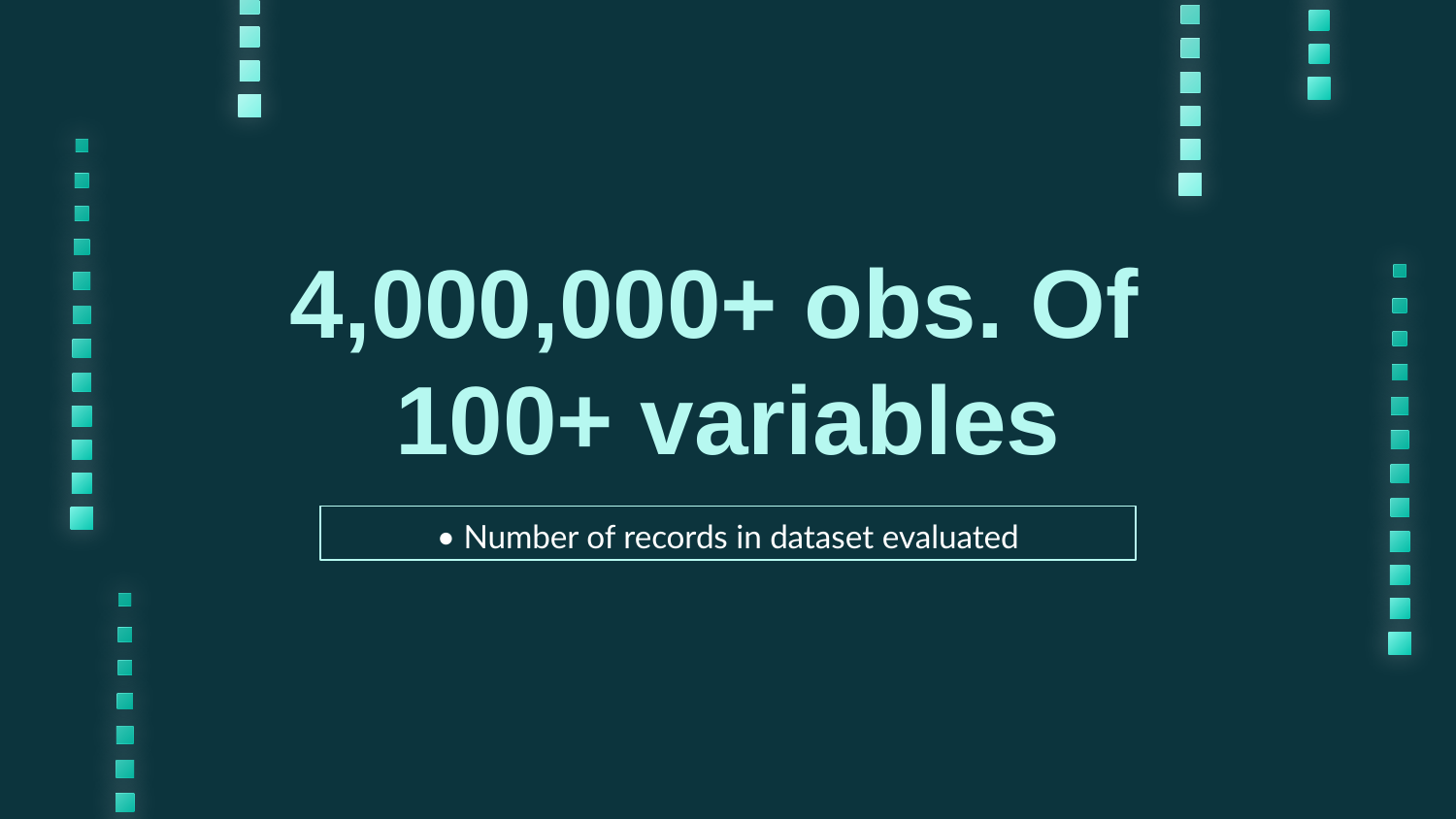

# 4,000,000+ obs. Of 100+ variables
• Number of records in dataset evaluated